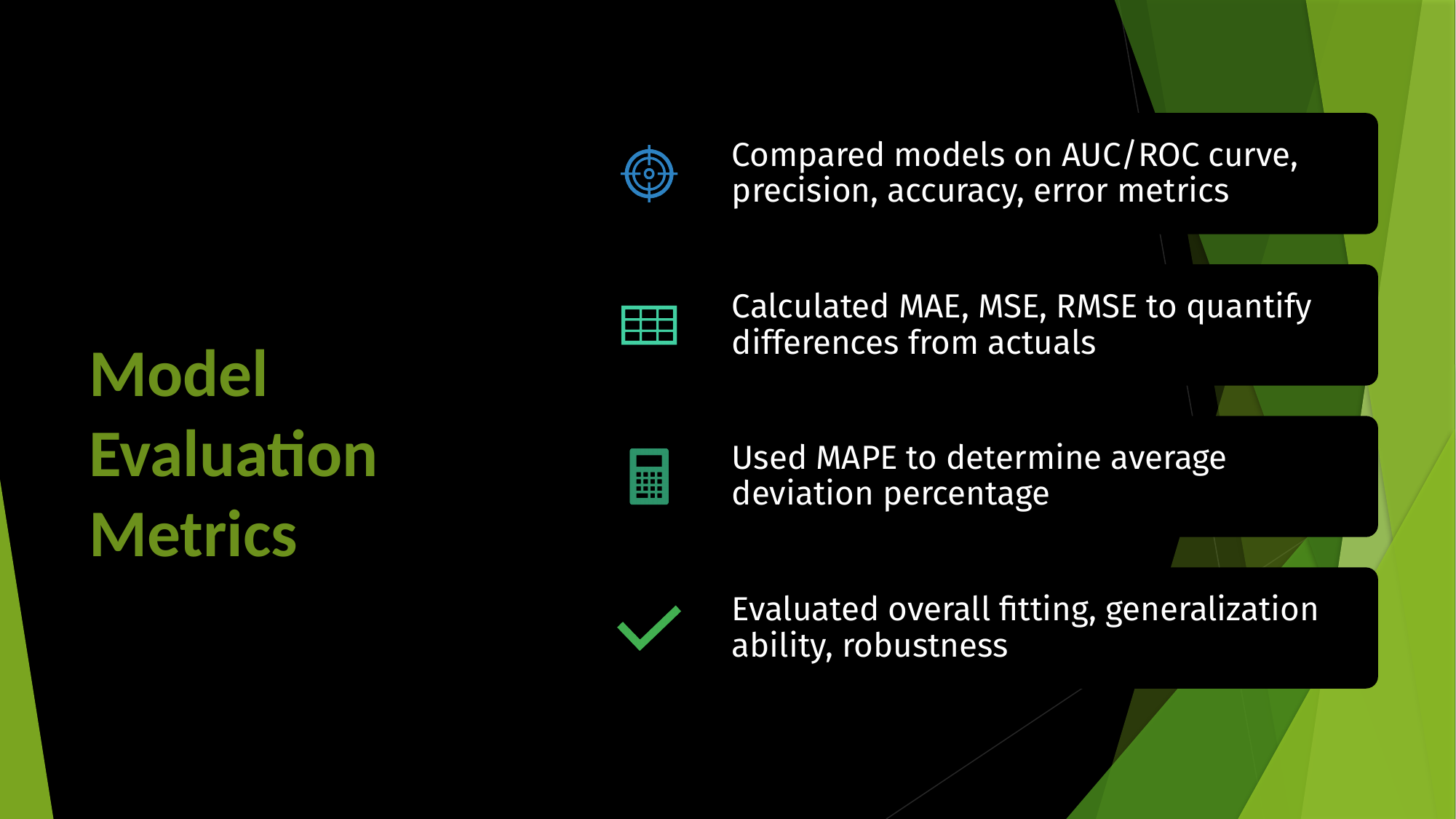

Compared models on AUC/ROC curve, precision, accuracy, error metrics
Calculated MAE, MSE, RMSE to quantify differences from actuals
Used MAPE to determine average deviation percentage
Evaluated overall fitting, generalization ability, robustness
# Model Evaluation Metrics